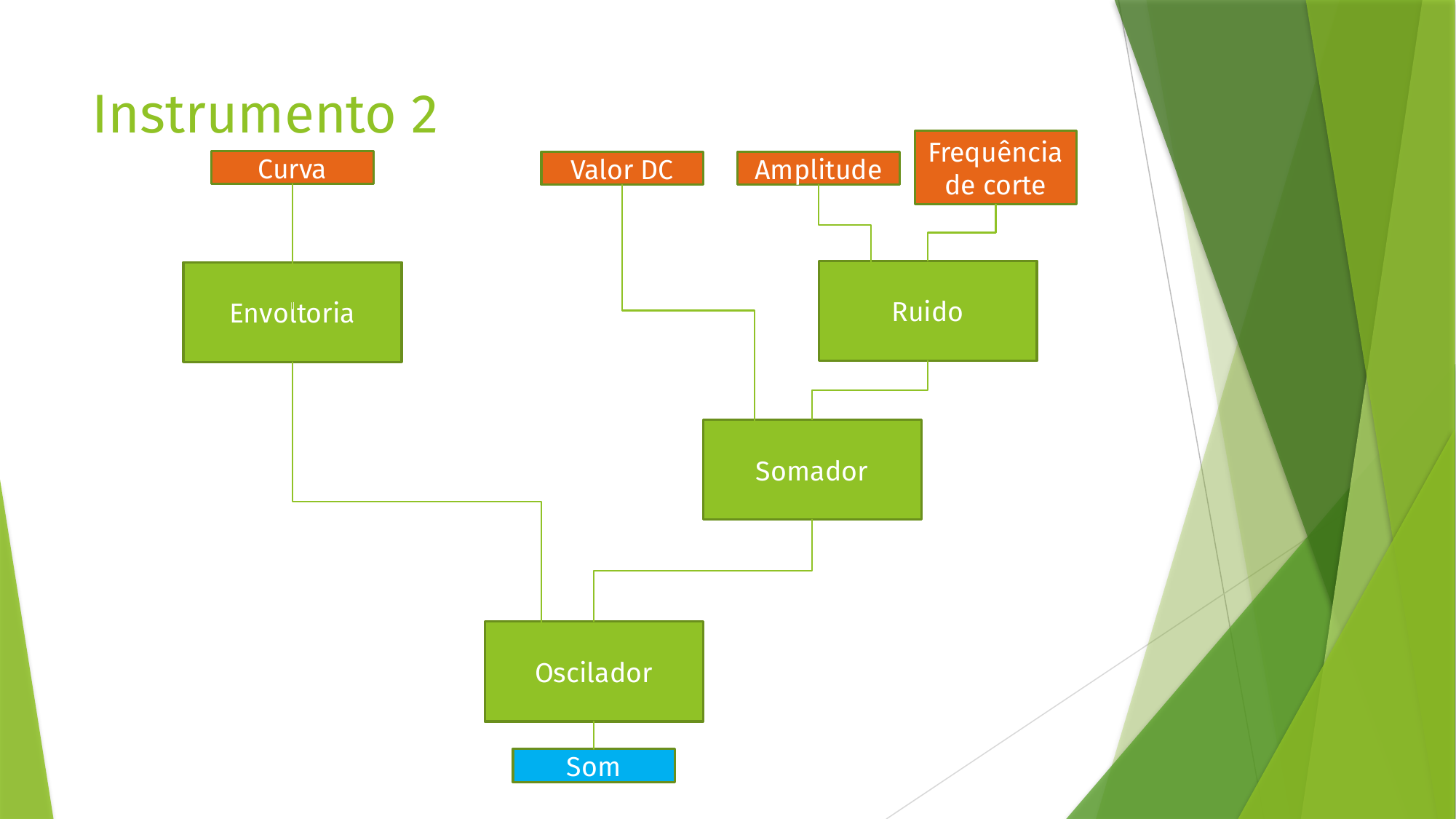

# Instrumento 2
Frequência de corte
Curva
Valor DC
Amplitude
Ruido
Envoltoria
Somador
Oscilador
Som